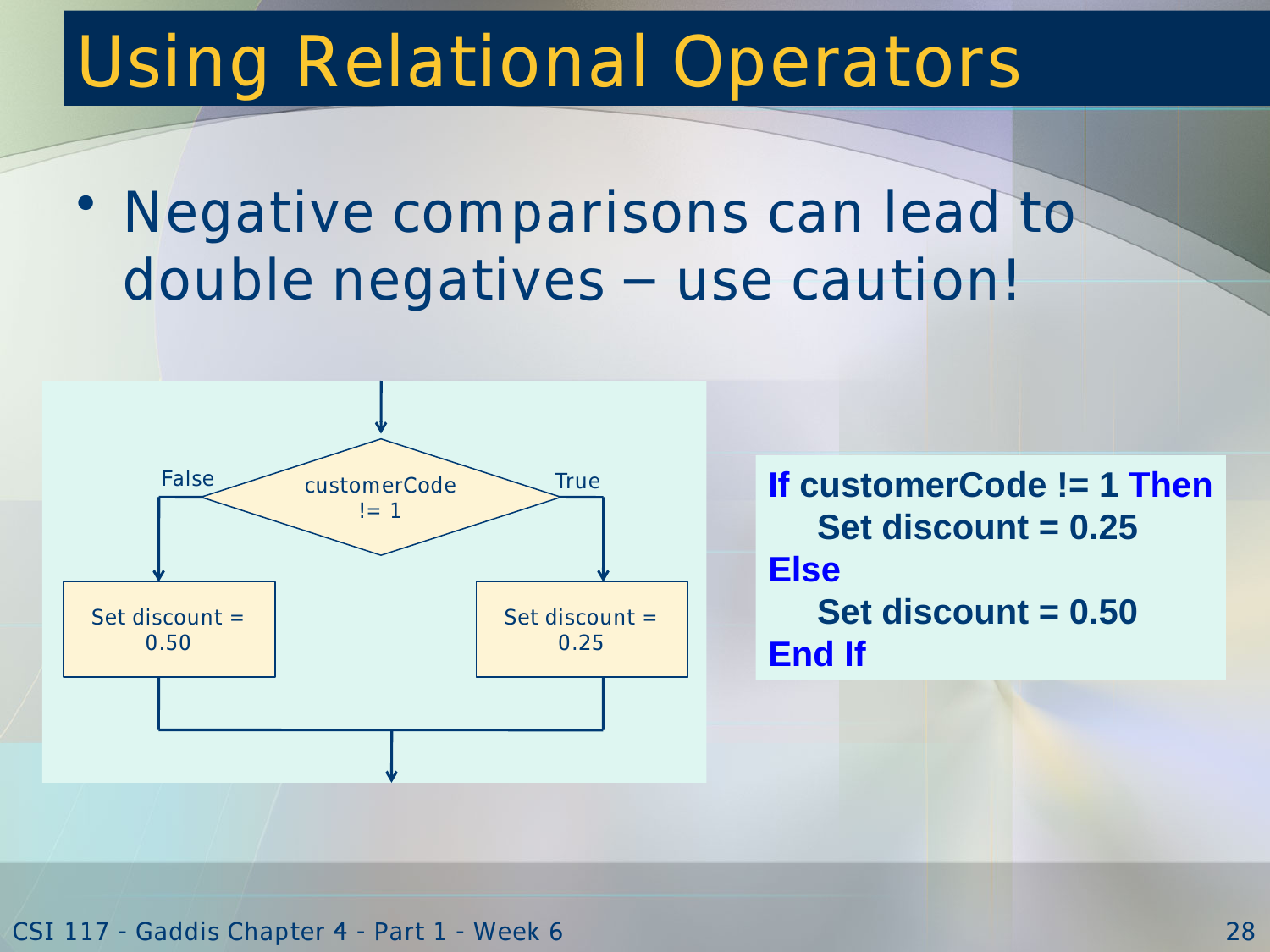

# Using Relational Operators
Negative comparisons can lead to double negatives – use caution!

customerCode != 1
False
True
Set discount = 0.50
Set discount = 0.25
If customerCode != 1 Then
     Set discount = 0.25
Else
     Set discount = 0.50
End If
CSI 117 - Gaddis Chapter 4 - Part 1 - Week 6
28